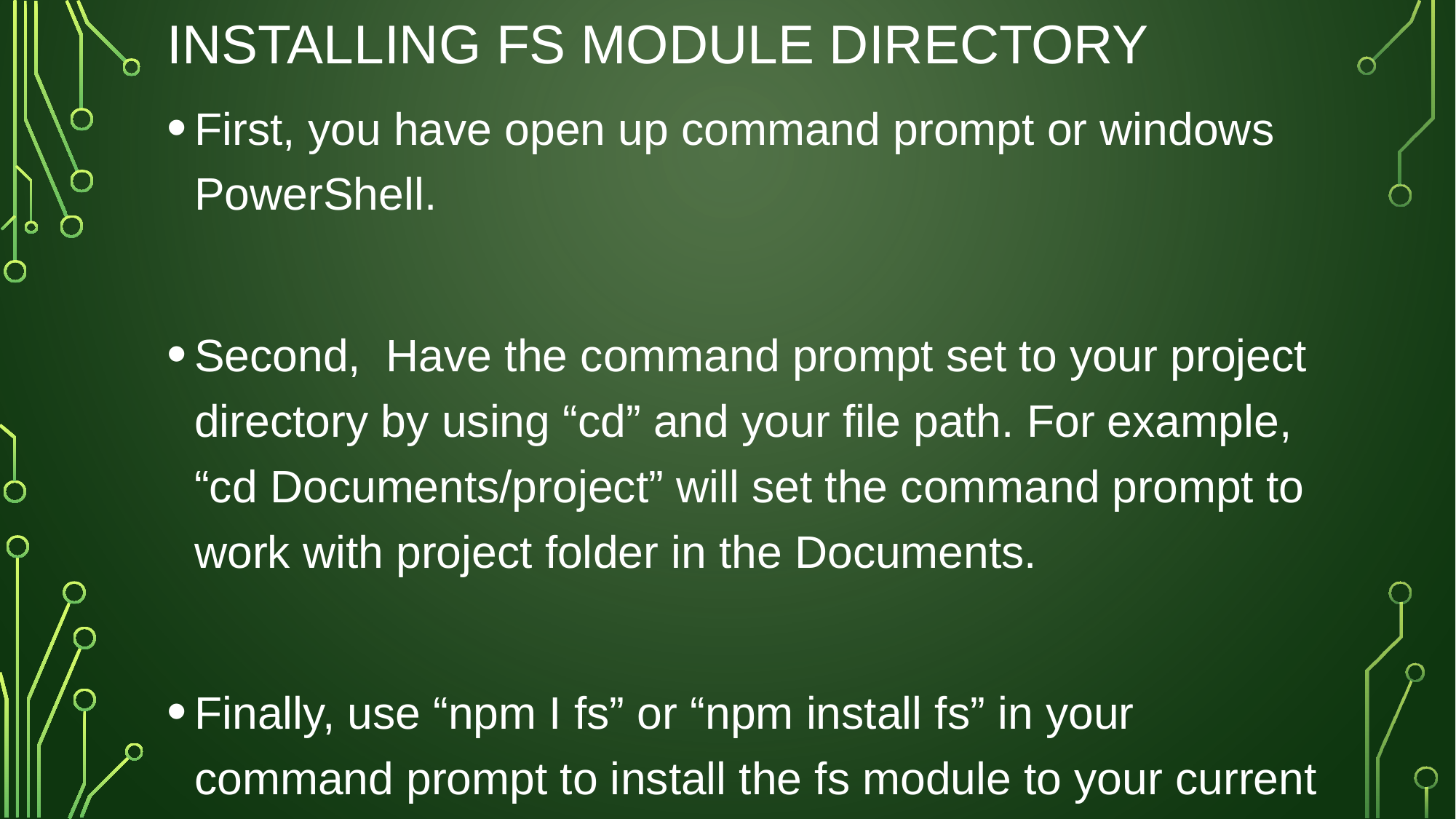

# Installing FS Module directory
First, you have open up command prompt or windows PowerShell.

Second,  Have the command prompt set to your project directory by using “cd” and your file path. For example, “cd Documents/project” will set the command prompt to work with project folder in the Documents.

Finally, use “npm I fs” or “npm install fs” in your command prompt to install the fs module to your current Directory.